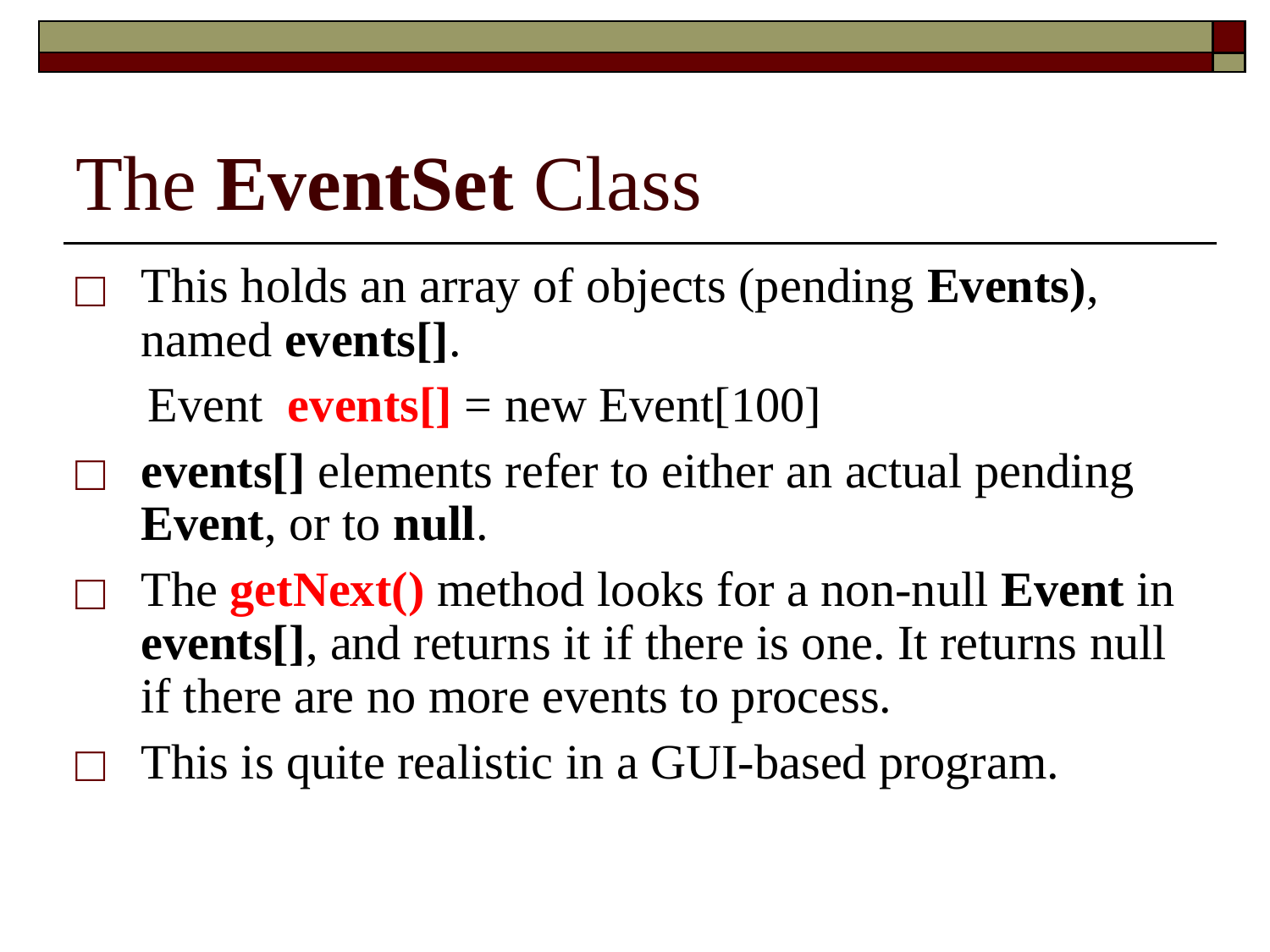

# The EventSet Class
This holds an array of objects (pending Events), named events[].
  Event  events[] = new Event[100]
events[] elements refer to either an actual pending Event, or to null.
The getNext() method looks for a non-null Event in events[], and returns it if there is one. It returns null if there are no more events to process.
This is quite realistic in a GUI-based program.